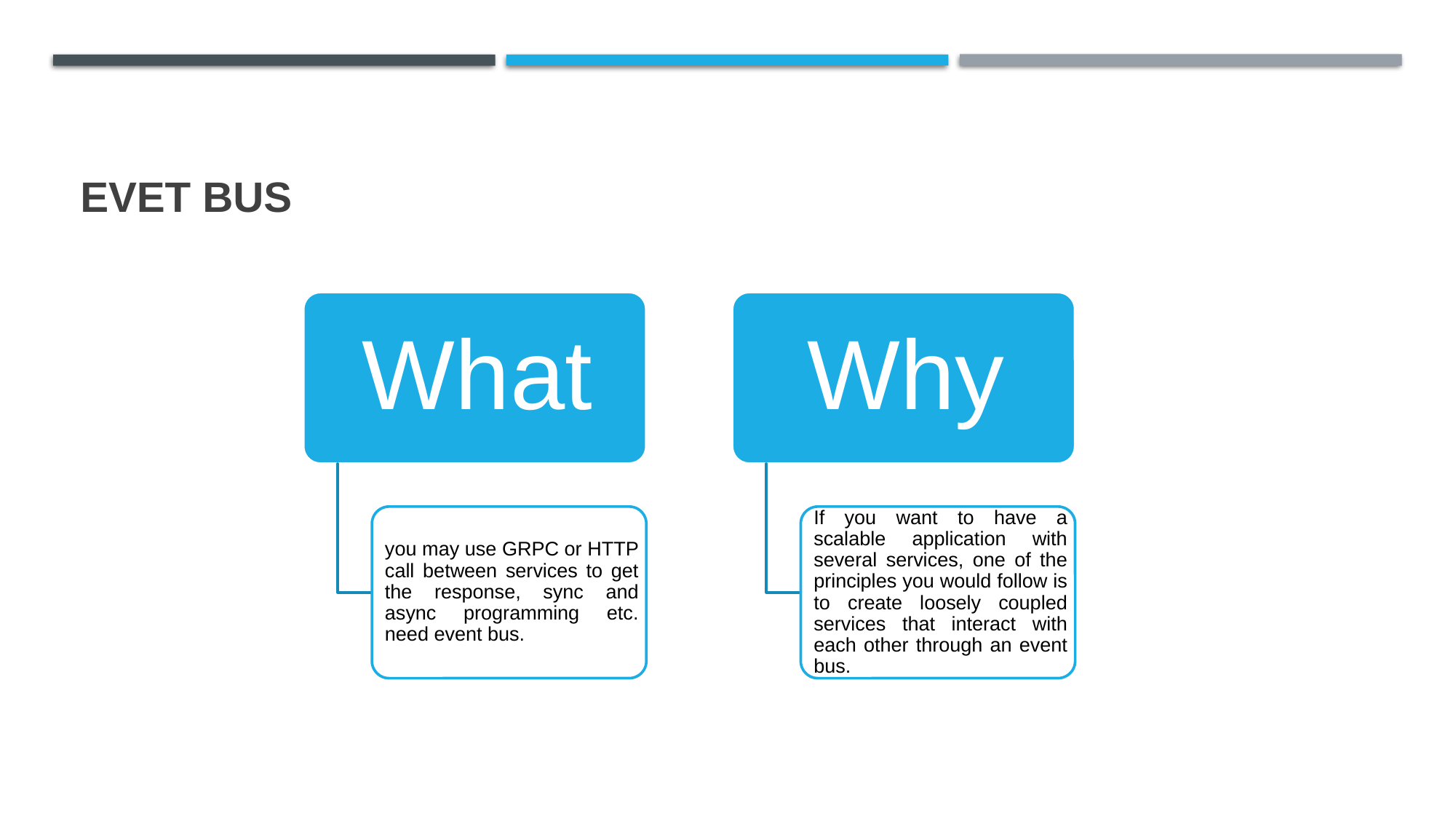

# Evet bus
What
you may use GRPC or HTTP call between services to get the response, sync and async programming etc. need event bus.
Why
If you want to have a scalable application with several services, one of the principles you would follow is to create loosely coupled services that interact with each other through an event bus.